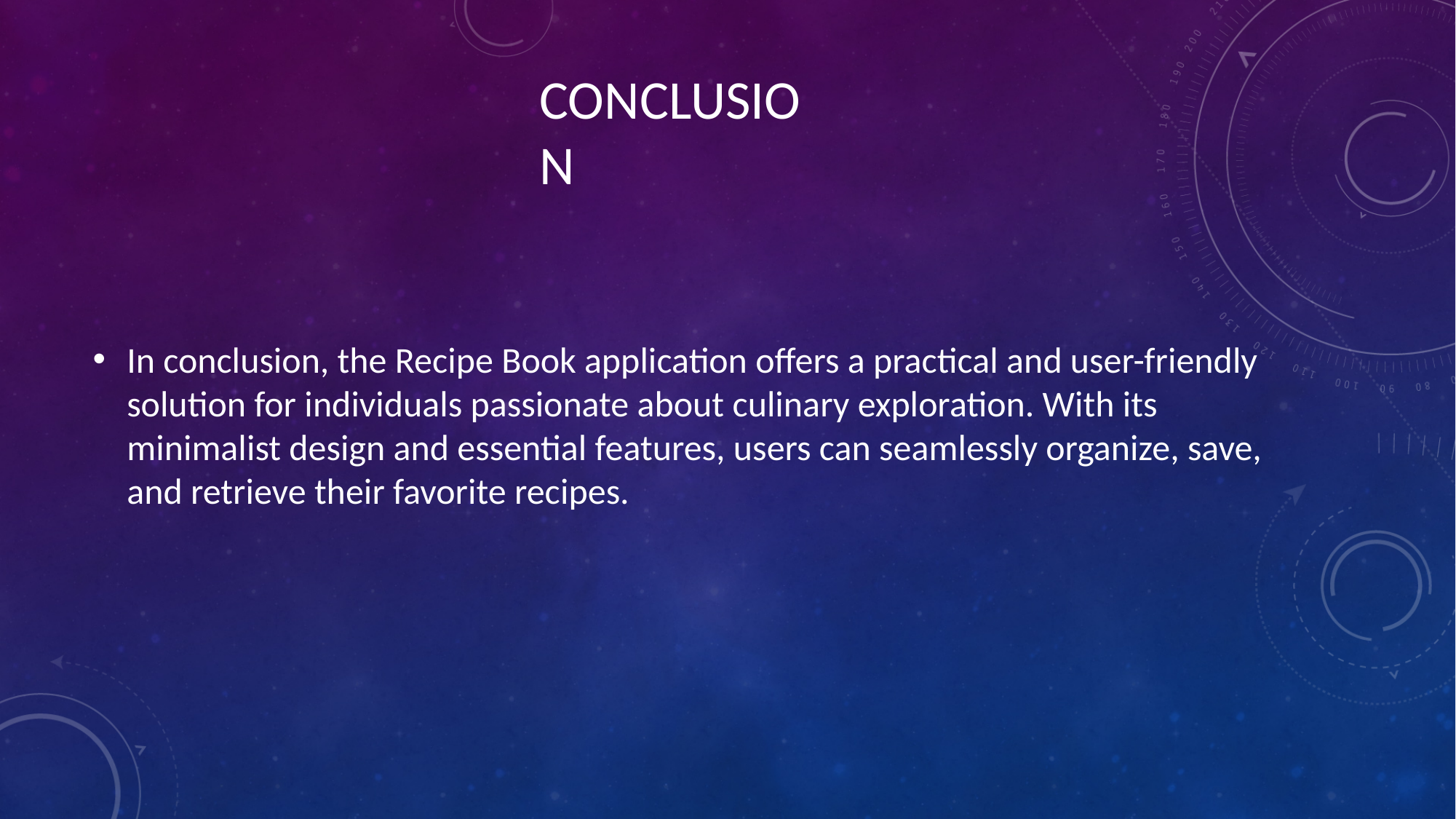

# conclusion
In conclusion, the Recipe Book application offers a practical and user-friendly solution for individuals passionate about culinary exploration. With its minimalist design and essential features, users can seamlessly organize, save, and retrieve their favorite recipes.